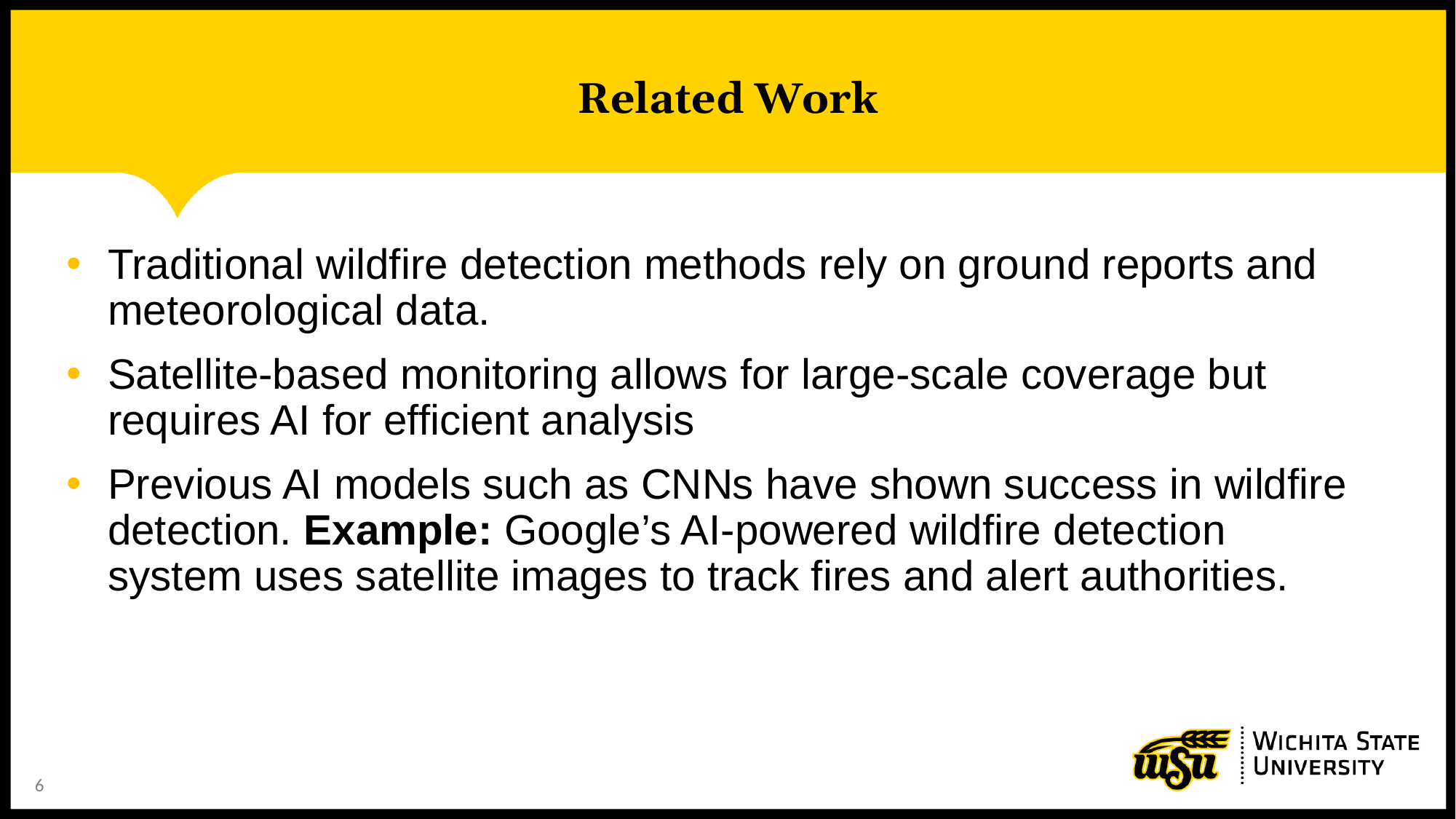

# Related Work
Traditional wildfire detection methods rely on ground reports and meteorological data.
Satellite-based monitoring allows for large-scale coverage but requires AI for efficient analysis
Previous AI models such as CNNs have shown success in wildfire detection. Example: Google’s AI-powered wildfire detection system uses satellite images to track fires and alert authorities.